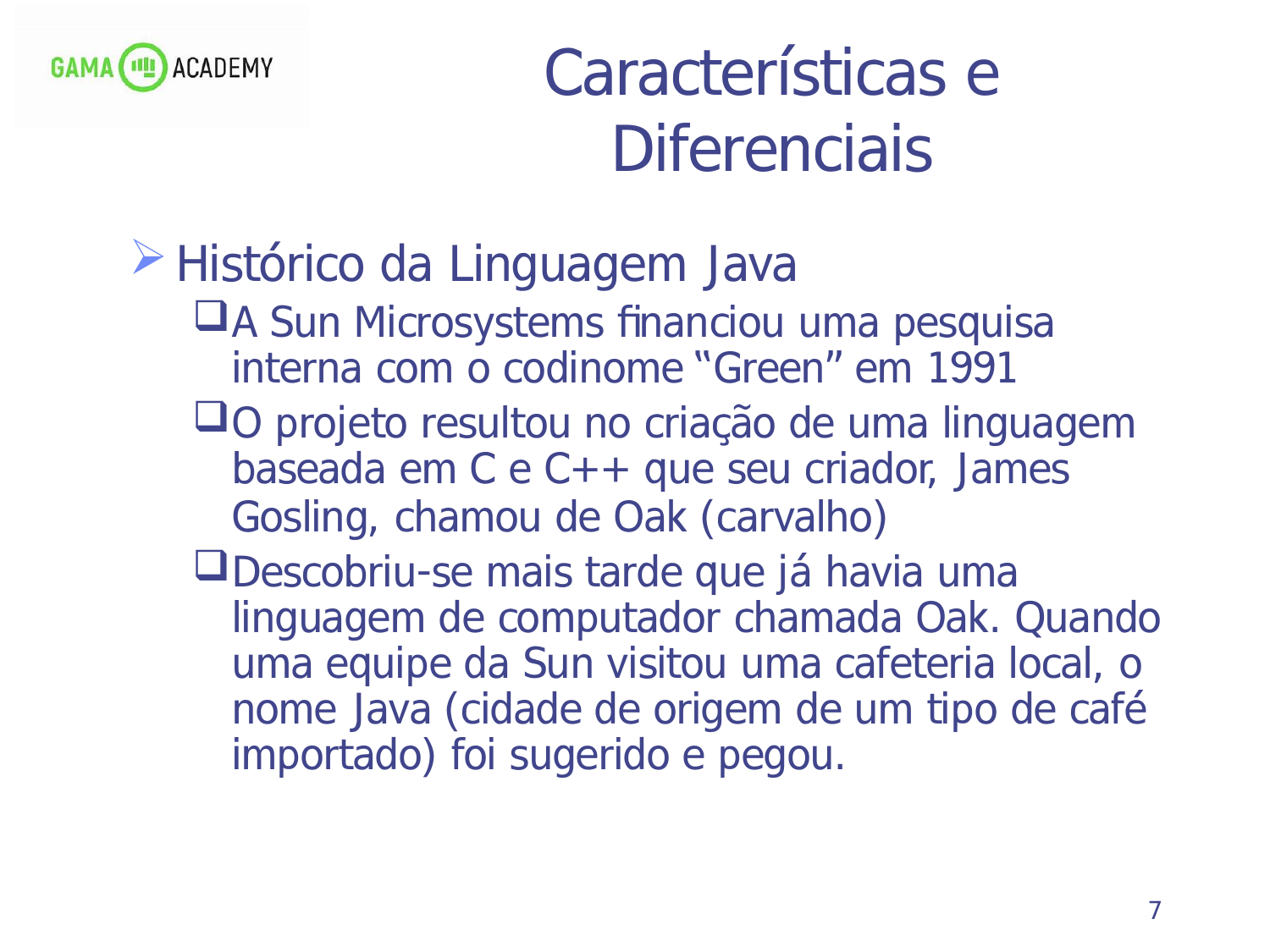

7
# Características e Diferenciais
Histórico da Linguagem Java
A Sun Microsystems financiou uma pesquisa interna com o codinome “Green” em 1991
O projeto resultou no criação de uma linguagem baseada em C e C++ que seu criador, James Gosling, chamou de Oak (carvalho)
Descobriu-se mais tarde que já havia uma linguagem de computador chamada Oak. Quando uma equipe da Sun visitou uma cafeteria local, o nome Java (cidade de origem de um tipo de café importado) foi sugerido e pegou.